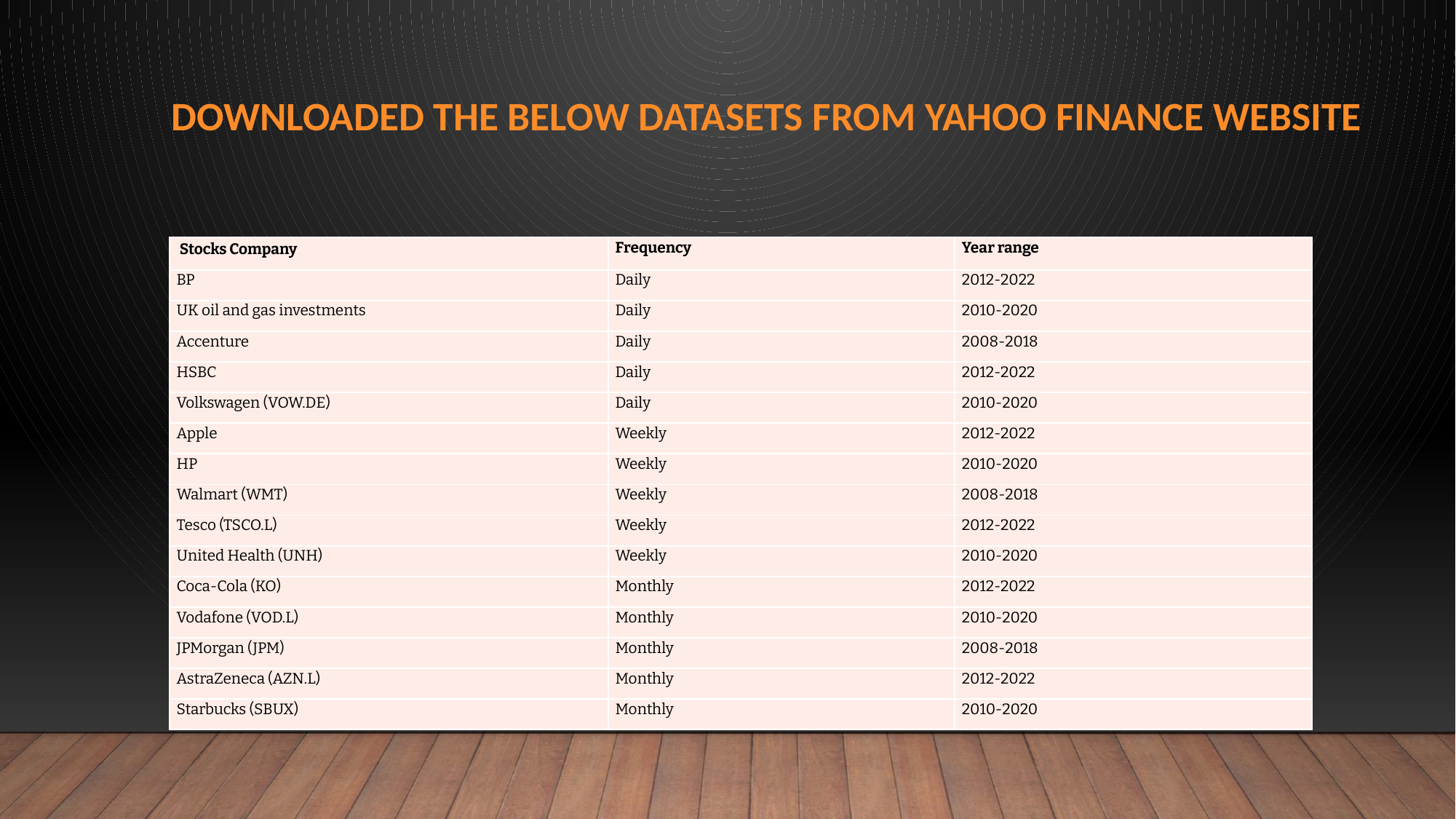

# Downloaded the below datasets from Yahoo finance website
| Stocks Company | Frequency | Year range |
| --- | --- | --- |
| BP | Daily | 2012-2022 |
| UK oil and gas investments | Daily | 2010-2020 |
| Accenture | Daily | 2008-2018 |
| HSBC | Daily | 2012-2022 |
| Volkswagen (VOW.DE) | Daily | 2010-2020 |
| Apple | Weekly | 2012-2022 |
| HP | Weekly | 2010-2020 |
| Walmart (WMT) | Weekly | 2008-2018 |
| Tesco (TSCO.L) | Weekly | 2012-2022 |
| United Health (UNH) | Weekly | 2010-2020 |
| Coca-Cola (KO) | Monthly | 2012-2022 |
| Vodafone (VOD.L) | Monthly | 2010-2020 |
| JPMorgan (JPM) | Monthly | 2008-2018 |
| AstraZeneca (AZN.L) | Monthly | 2012-2022 |
| Starbucks (SBUX) | Monthly | 2010-2020 |